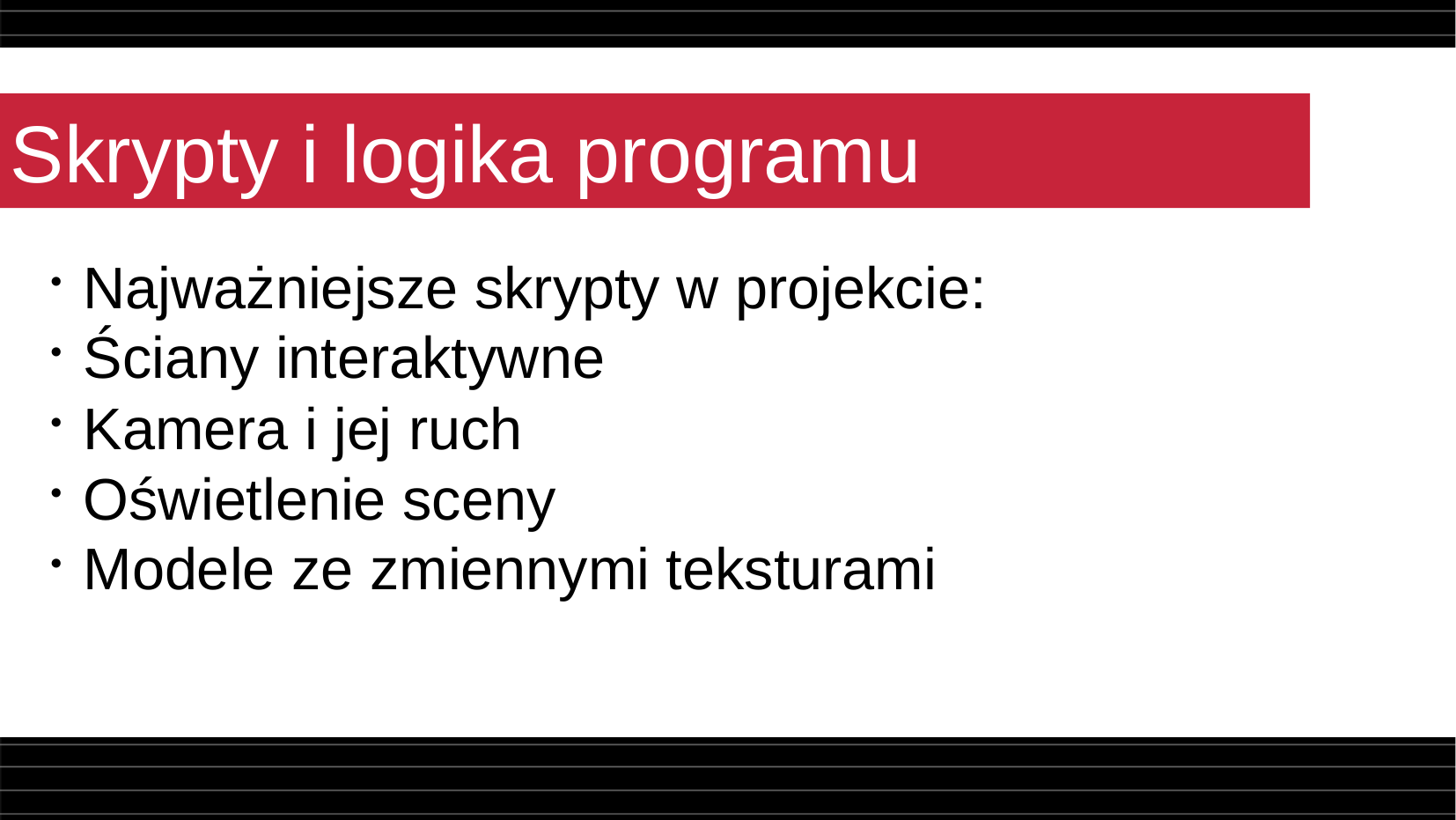

Skrypty i logika programu
Najważniejsze skrypty w projekcie:
Ściany interaktywne
Kamera i jej ruch
Oświetlenie sceny
Modele ze zmiennymi teksturami